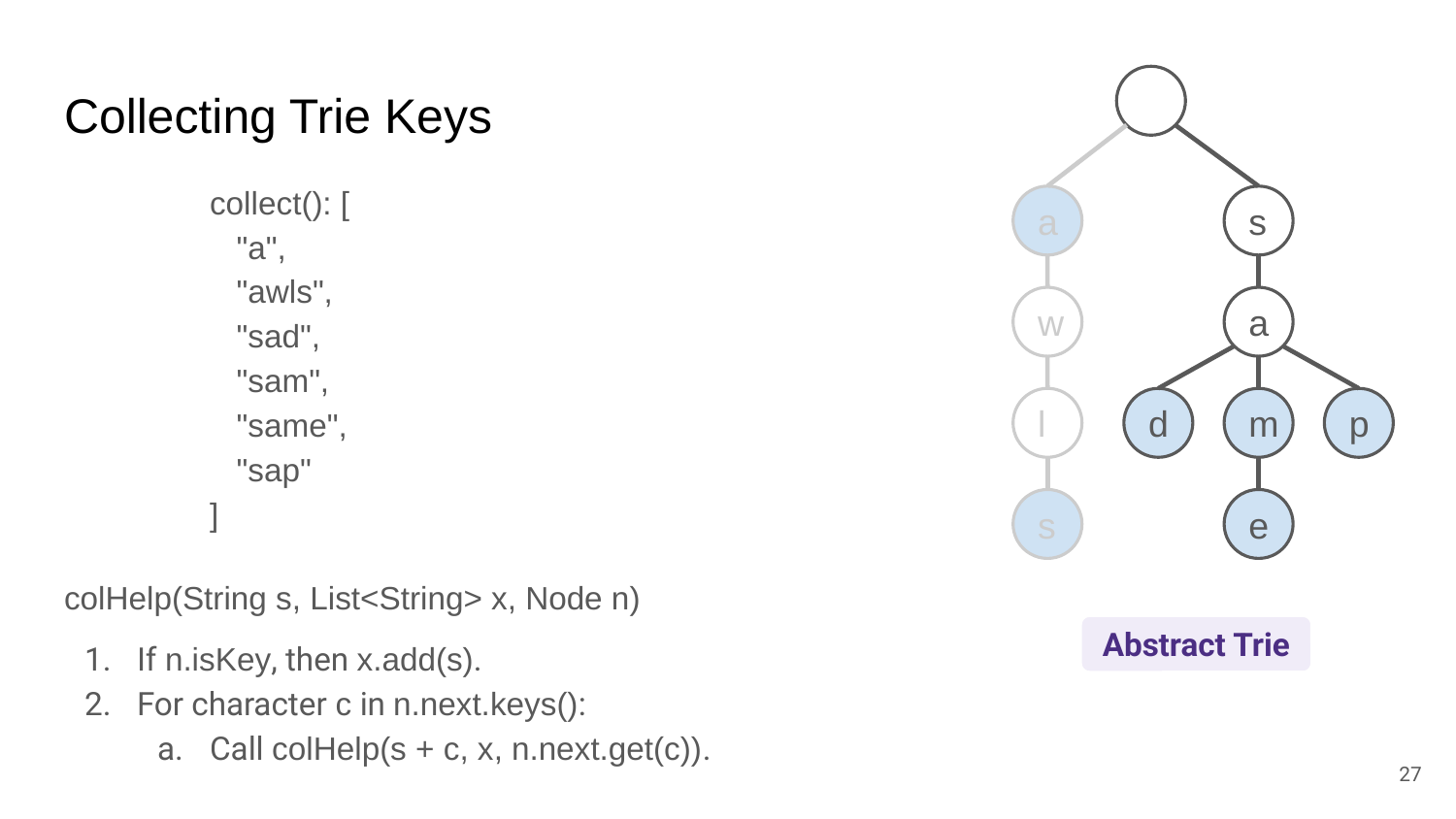

# Collecting Trie Keys
collect(): [
   "a",
   "awls",
   "sad",
   "sam",
   "same",
   "sap"
]
s
a
a
w
d
m
p
l
e
s
colHelp(String s, List<String> x, Node n)
If n.isKey, then x.add(s).
For character c in n.next.keys():
Call colHelp(s + c, x, n.next.get(c)).
Abstract Trie
27